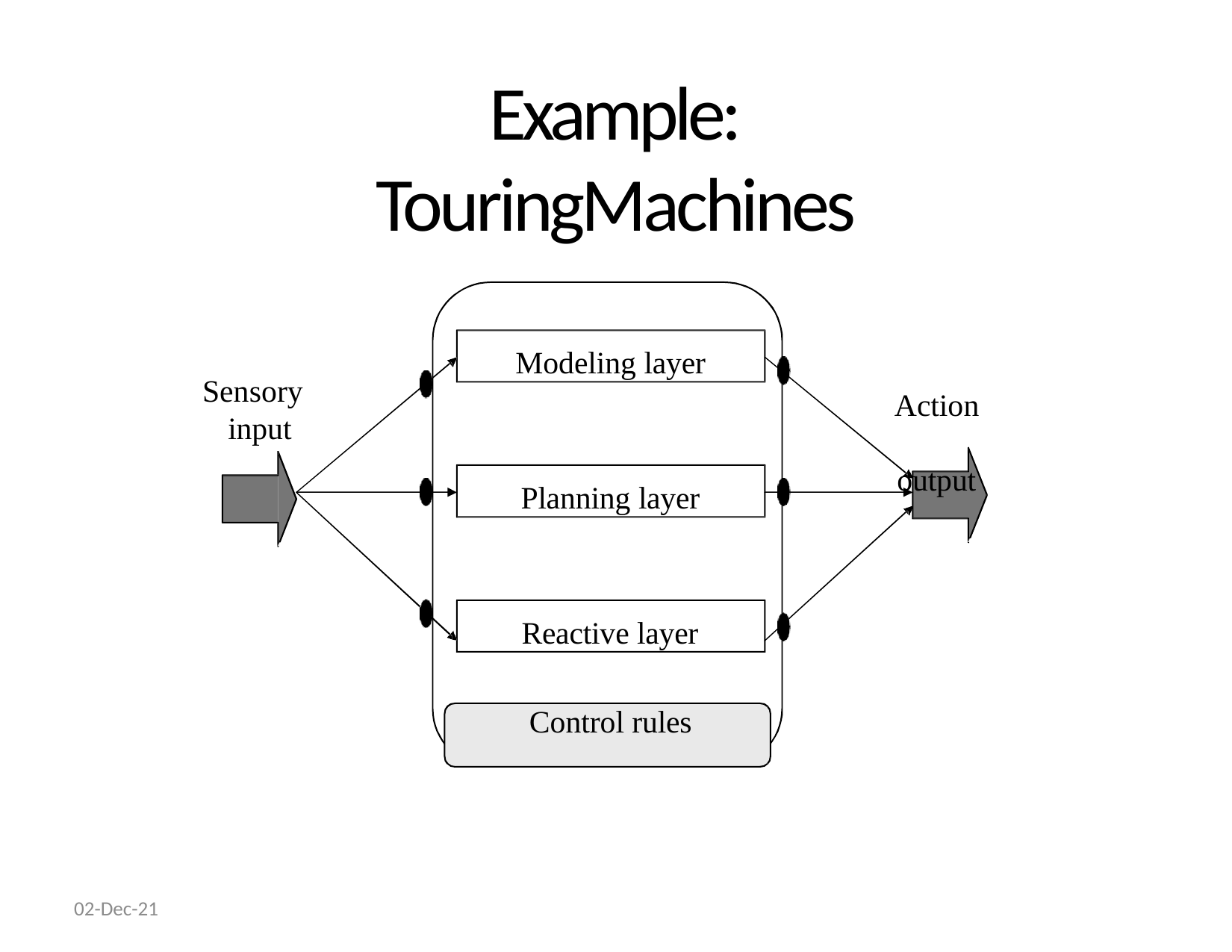

# Example: TouringMachines

Modeling layer

Sensory  input
Action  output

Planning layer
Reactive layer

Control rules
02-Dec-21